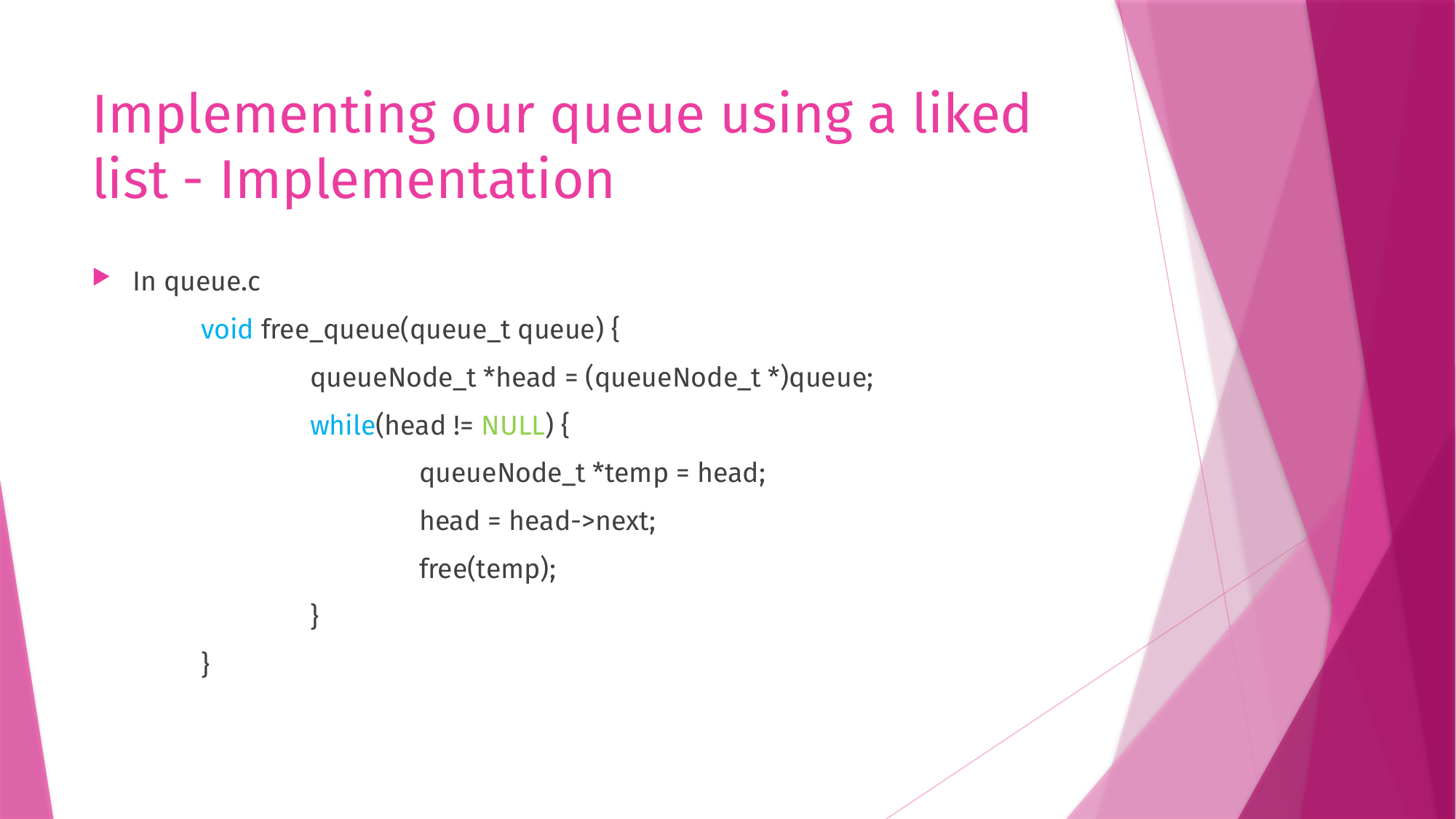

# Implementing our queue using a liked list - Implementation
In queue.c
	void free_queue(queue_t queue) {
		queueNode_t *head = (queueNode_t *)queue;
		while(head != NULL) {
			queueNode_t *temp = head;
			head = head->next;
			free(temp);
		}
	}